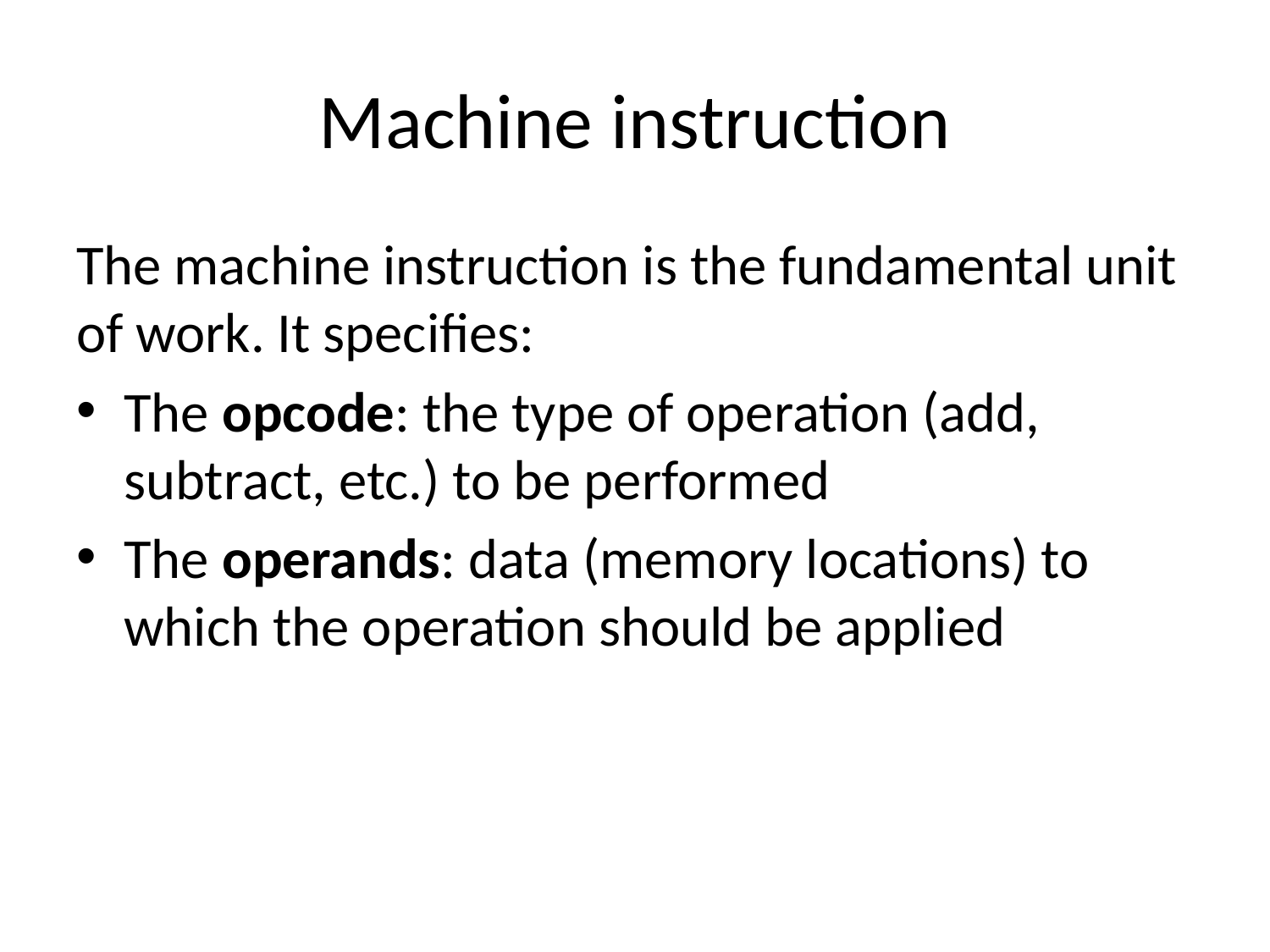

# Machine instruction
The machine instruction is the fundamental unit of work. It specifies:
The opcode: the type of operation (add, subtract, etc.) to be performed
The operands: data (memory locations) to which the operation should be applied